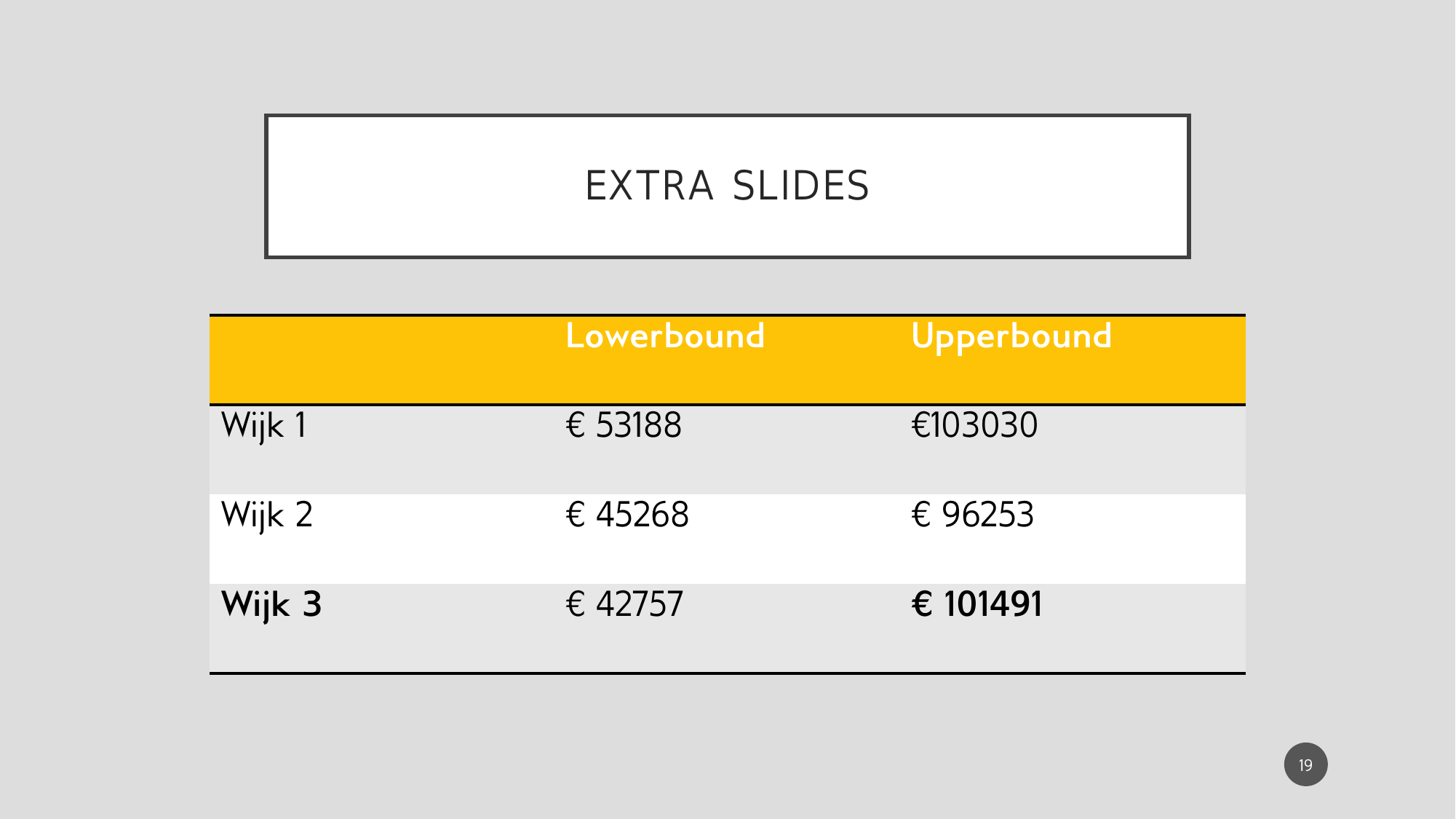

# Extra slides
|  | Lowerbound | Upperbound |
| --- | --- | --- |
| Wijk 1 | € 53188 | €103030 |
| Wijk 2 | € 45268 | € 96253 |
| Wijk 3 | € 42757 | € 101491 |

19